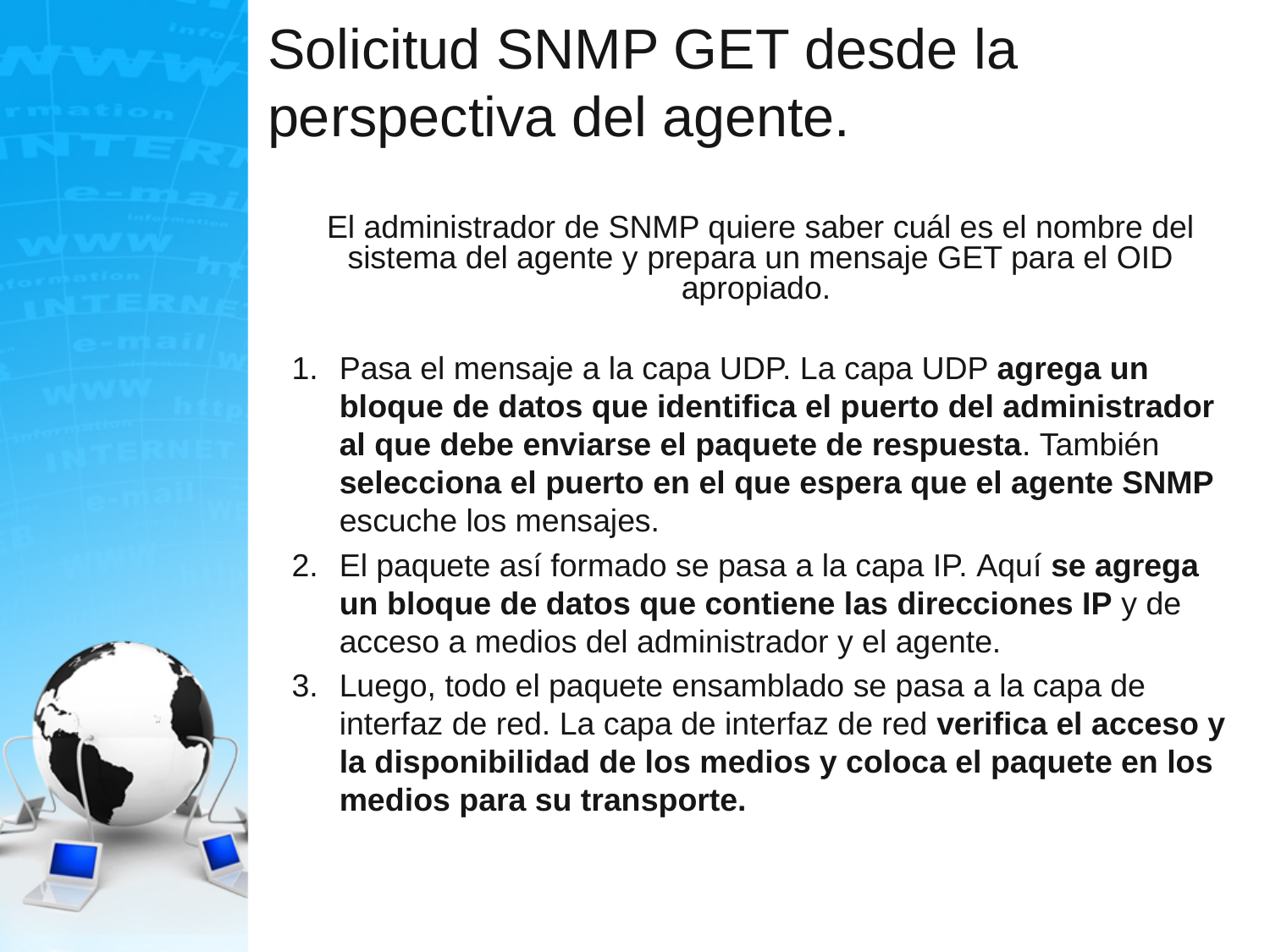

# Solicitud SNMP GET desde la perspectiva del agente.

El administrador de SNMP quiere saber cuál es el nombre del sistema del agente y prepara un mensaje GET para el OID apropiado.

Pasa el mensaje a la capa UDP. La capa UDP agrega un bloque de datos que identifica el puerto del administrador al que debe enviarse el paquete de respuesta. También selecciona el puerto en el que espera que el agente SNMP escuche los mensajes.
El paquete así formado se pasa a la capa IP. Aquí se agrega un bloque de datos que contiene las direcciones IP y de acceso a medios del administrador y el agente.
Luego, todo el paquete ensamblado se pasa a la capa de interfaz de red. La capa de interfaz de red verifica el acceso y la disponibilidad de los medios y coloca el paquete en los medios para su transporte.